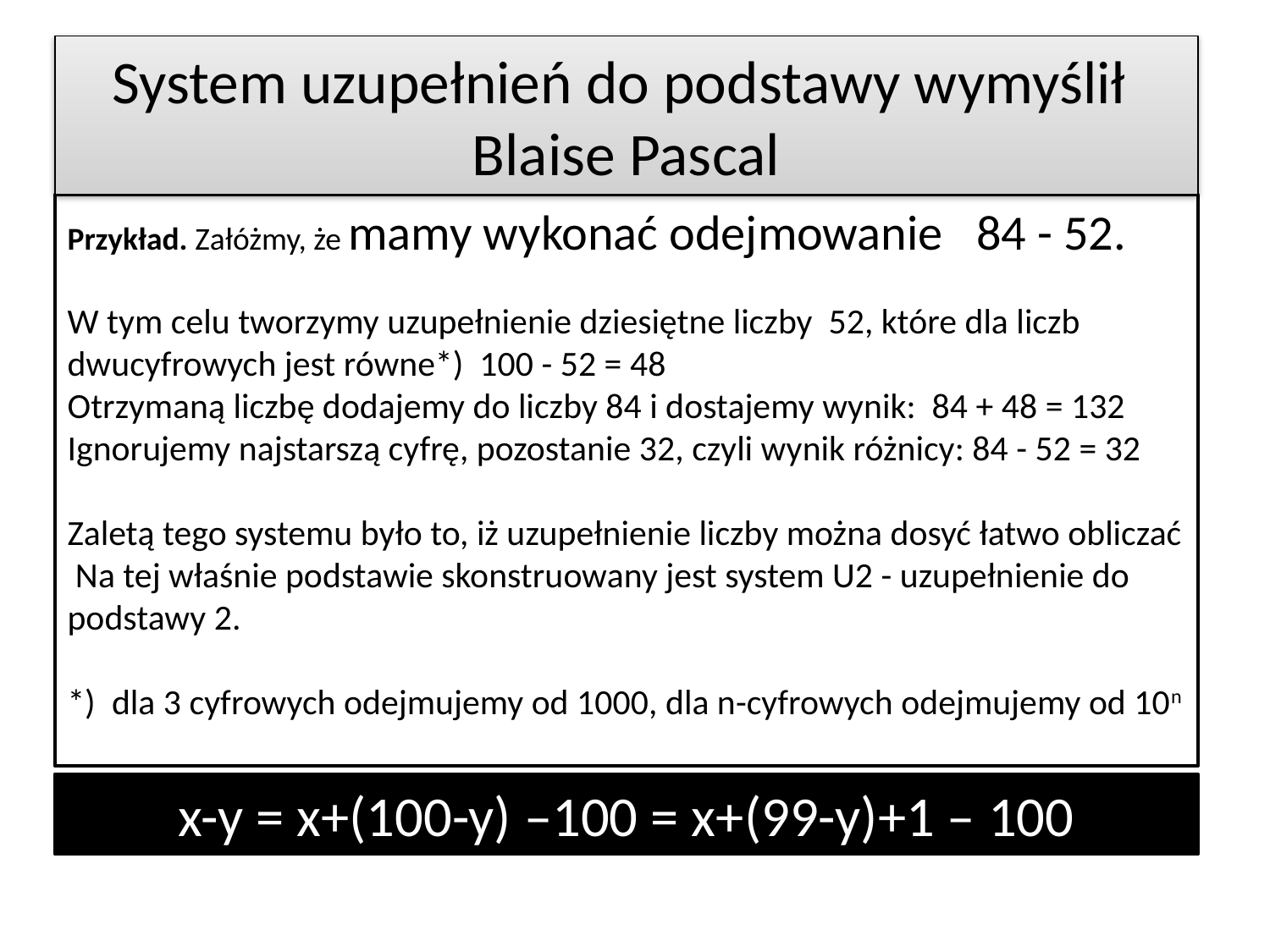

# System uzupełnień do podstawy wymyślił  Blaise Pascal
Przykład. Załóżmy, że mamy wykonać odejmowanie   84 - 52.

W tym celu tworzymy uzupełnienie dziesiętne liczby  52, które dla liczb dwucyfrowych jest równe*)  100 - 52 = 48
Otrzymaną liczbę dodajemy do liczby 84 i dostajemy wynik:  84 + 48 = 132
Ignorujemy najstarszą cyfrę, pozostanie 32, czyli wynik różnicy: 84 - 52 = 32

Zaletą tego systemu było to, iż uzupełnienie liczby można dosyć łatwo obliczać  Na tej właśnie podstawie skonstruowany jest system U2 - uzupełnienie do podstawy 2.

*)  dla 3 cyfrowych odejmujemy od 1000, dla n-cyfrowych odejmujemy od 10n

x-y = x+(100-y) –100 = x+(99-y)+1 – 100